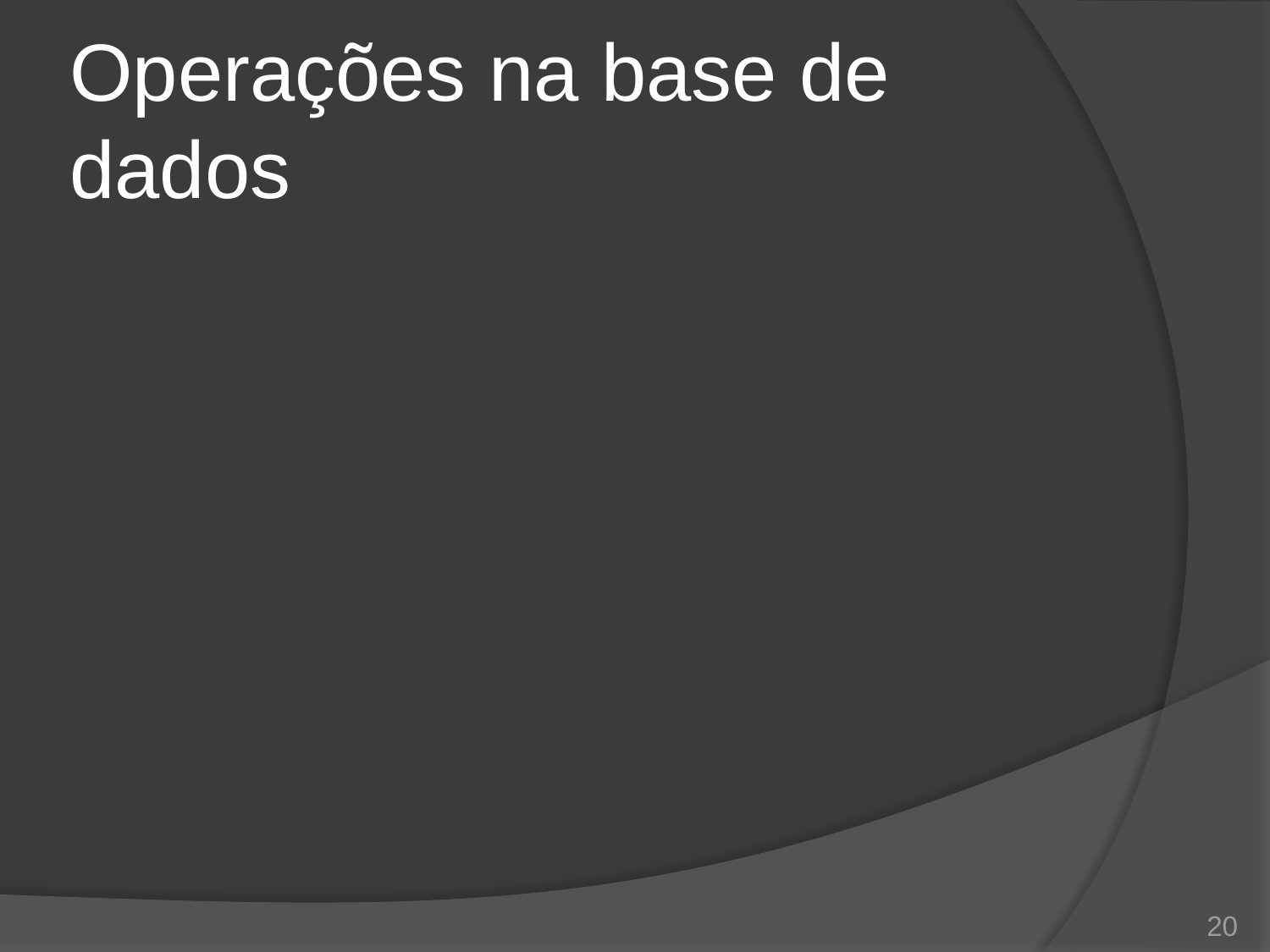

# Operações na base de dados

20